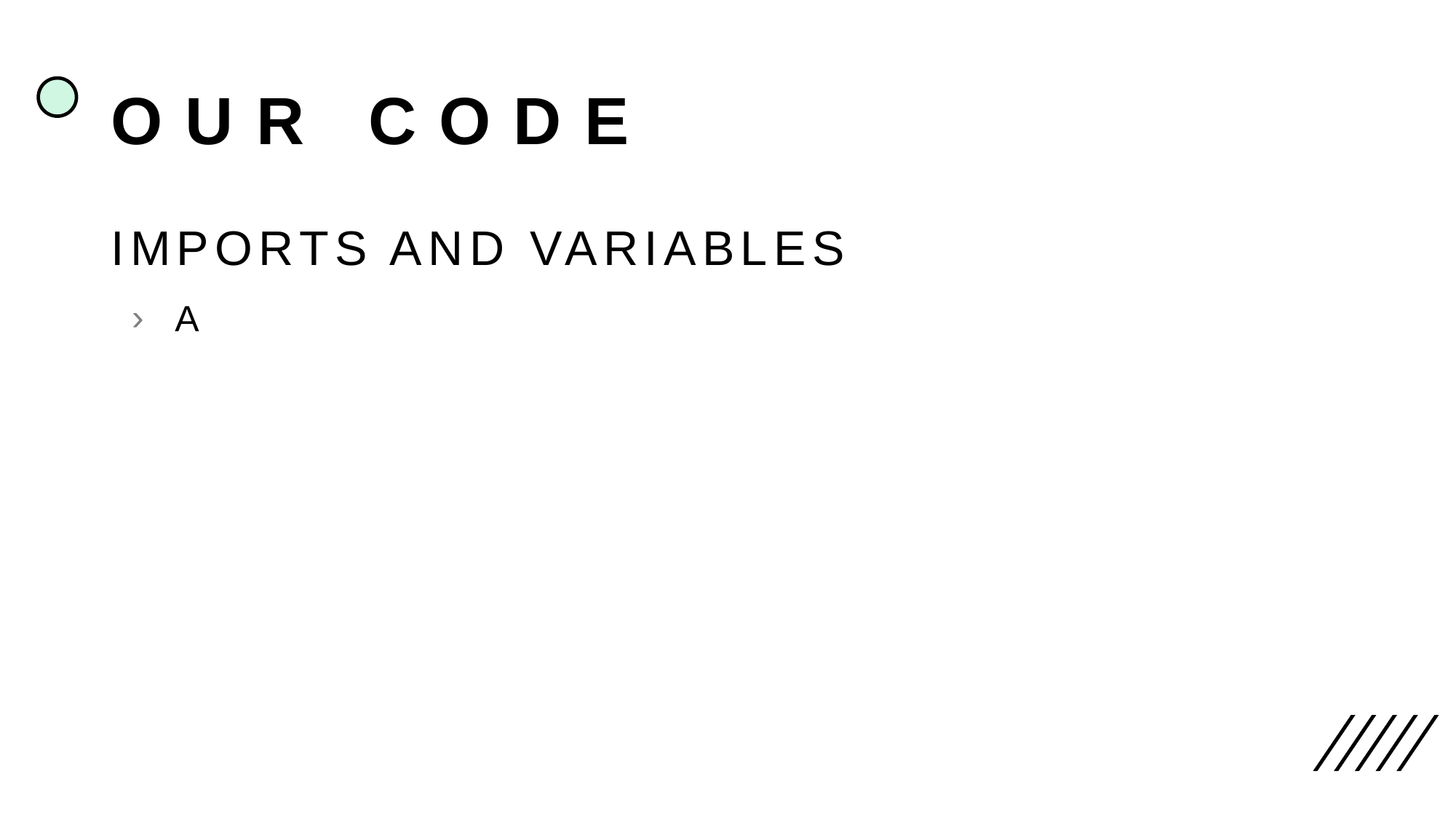

# OUR CODE
IMPORTS AND VARIABLES
A